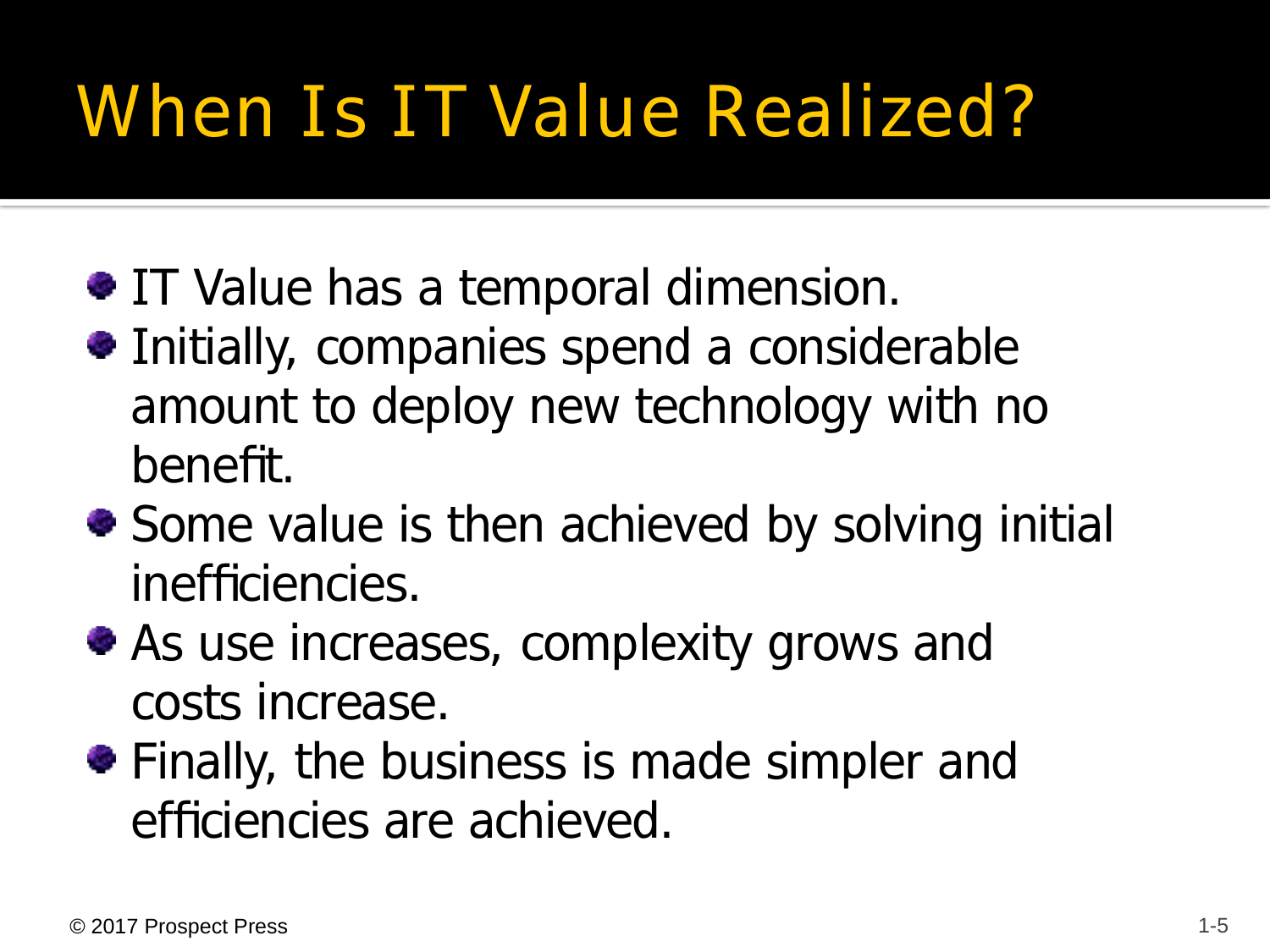

# When Is IT Value Realized?
IT Value has a temporal dimension.
Initially, companies spend a considerable amount to deploy new technology with no benefit.
Some value is then achieved by solving initial inefficiencies.
As use increases, complexity grows and  costs increase.
Finally, the business is made simpler and efficiencies are achieved.
1-5
© 2017 Prospect Press